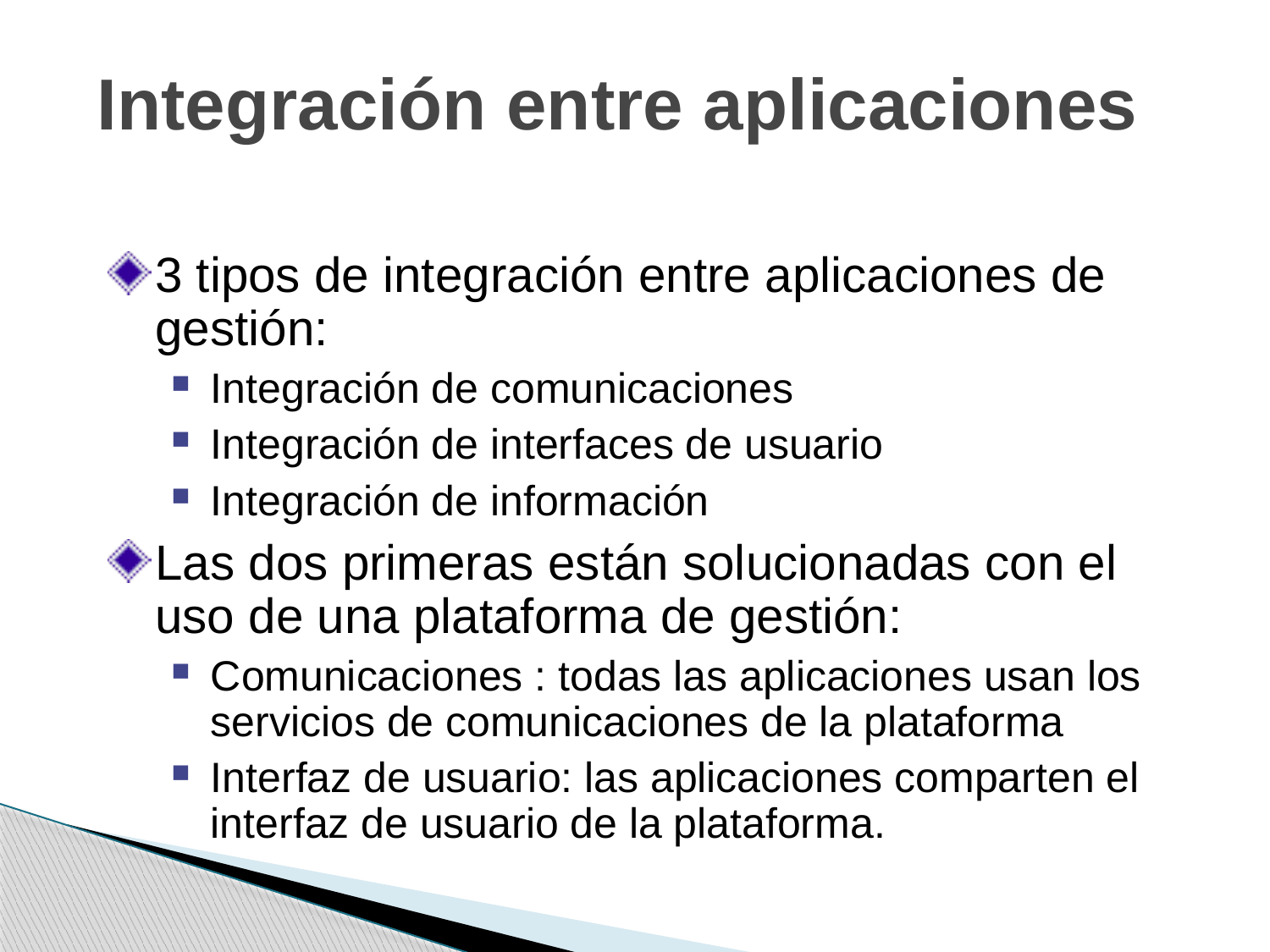

# Integración entre aplicaciones
3 tipos de integración entre aplicaciones de gestión:
Integración de comunicaciones
Integración de interfaces de usuario
Integración de información
Las dos primeras están solucionadas con el uso de una plataforma de gestión:
Comunicaciones : todas las aplicaciones usan los servicios de comunicaciones de la plataforma
Interfaz de usuario: las aplicaciones comparten el interfaz de usuario de la plataforma.